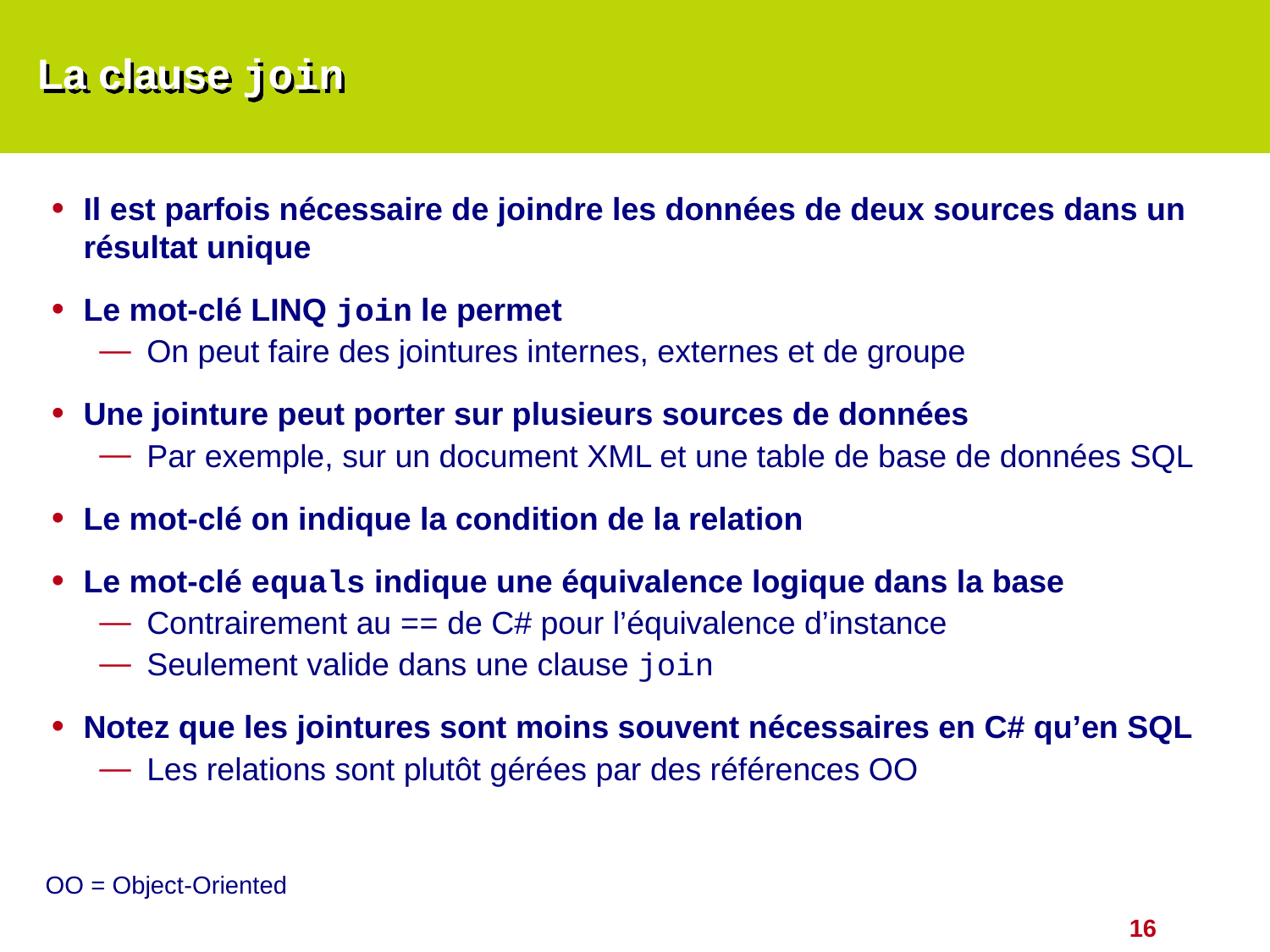

# La clause join
Il est parfois nécessaire de joindre les données de deux sources dans un résultat unique
Le mot-clé LINQ join le permet
On peut faire des jointures internes, externes et de groupe
Une jointure peut porter sur plusieurs sources de données
Par exemple, sur un document XML et une table de base de données SQL
Le mot-clé on indique la condition de la relation
Le mot-clé equals indique une équivalence logique dans la base
Contrairement au == de C# pour l’équivalence d’instance
Seulement valide dans une clause join
Notez que les jointures sont moins souvent nécessaires en C# qu’en SQL
Les relations sont plutôt gérées par des références OO
OO = Object-Oriented